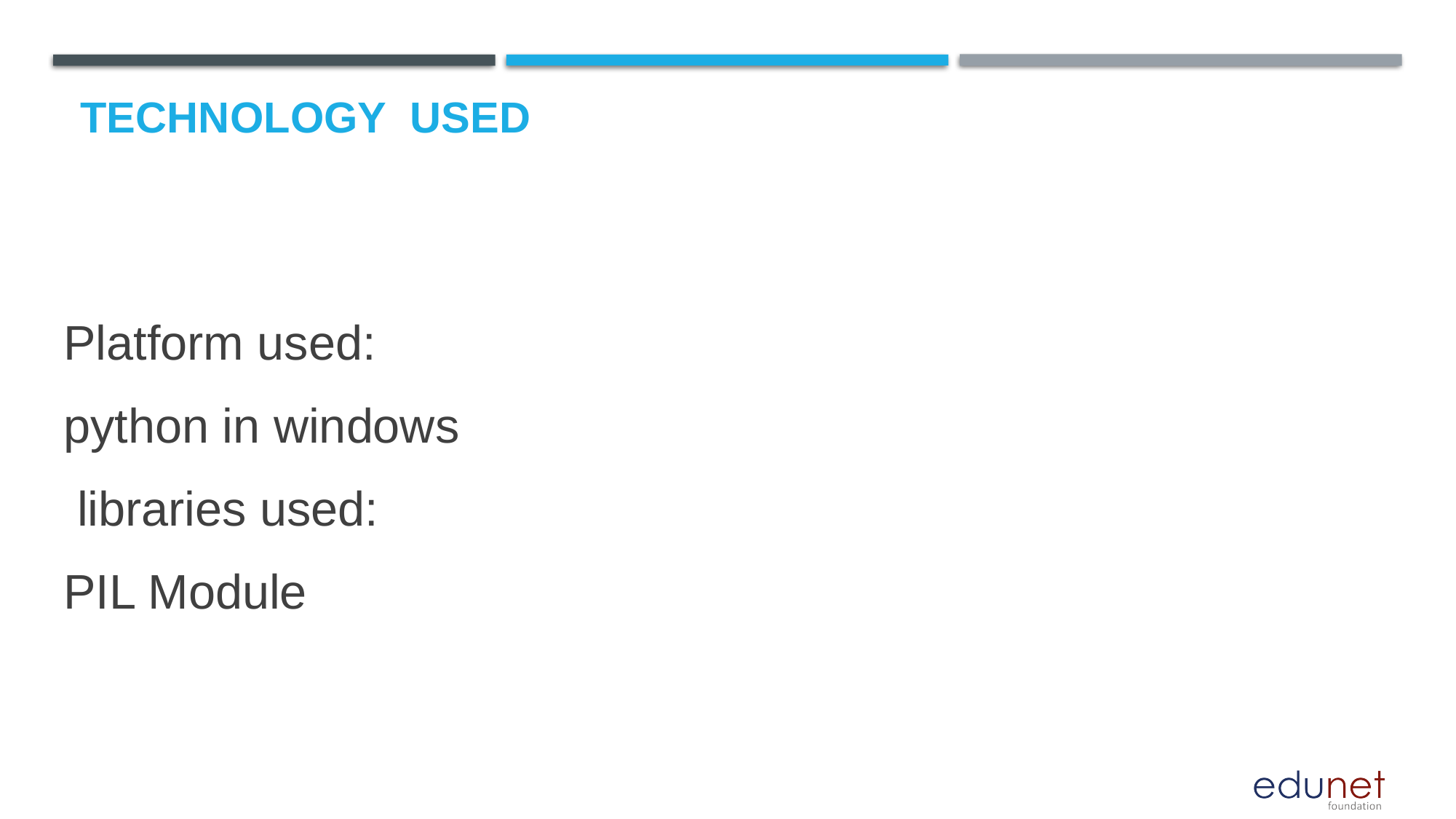

# Technology  used
Platform used:
python in windows
 libraries used:
PIL Module